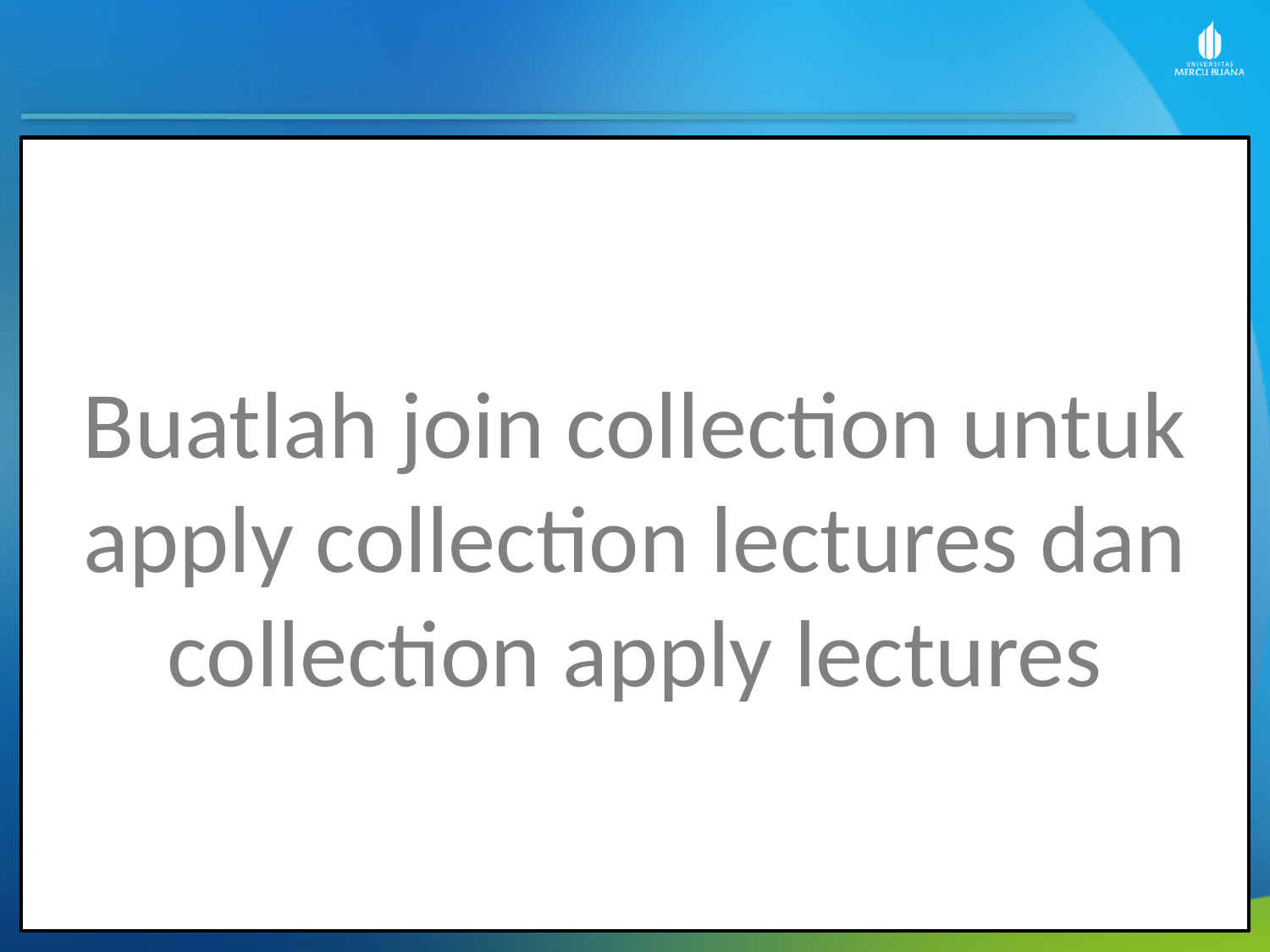

Buatlah join collection untuk apply collection lectures dan collection apply lectures